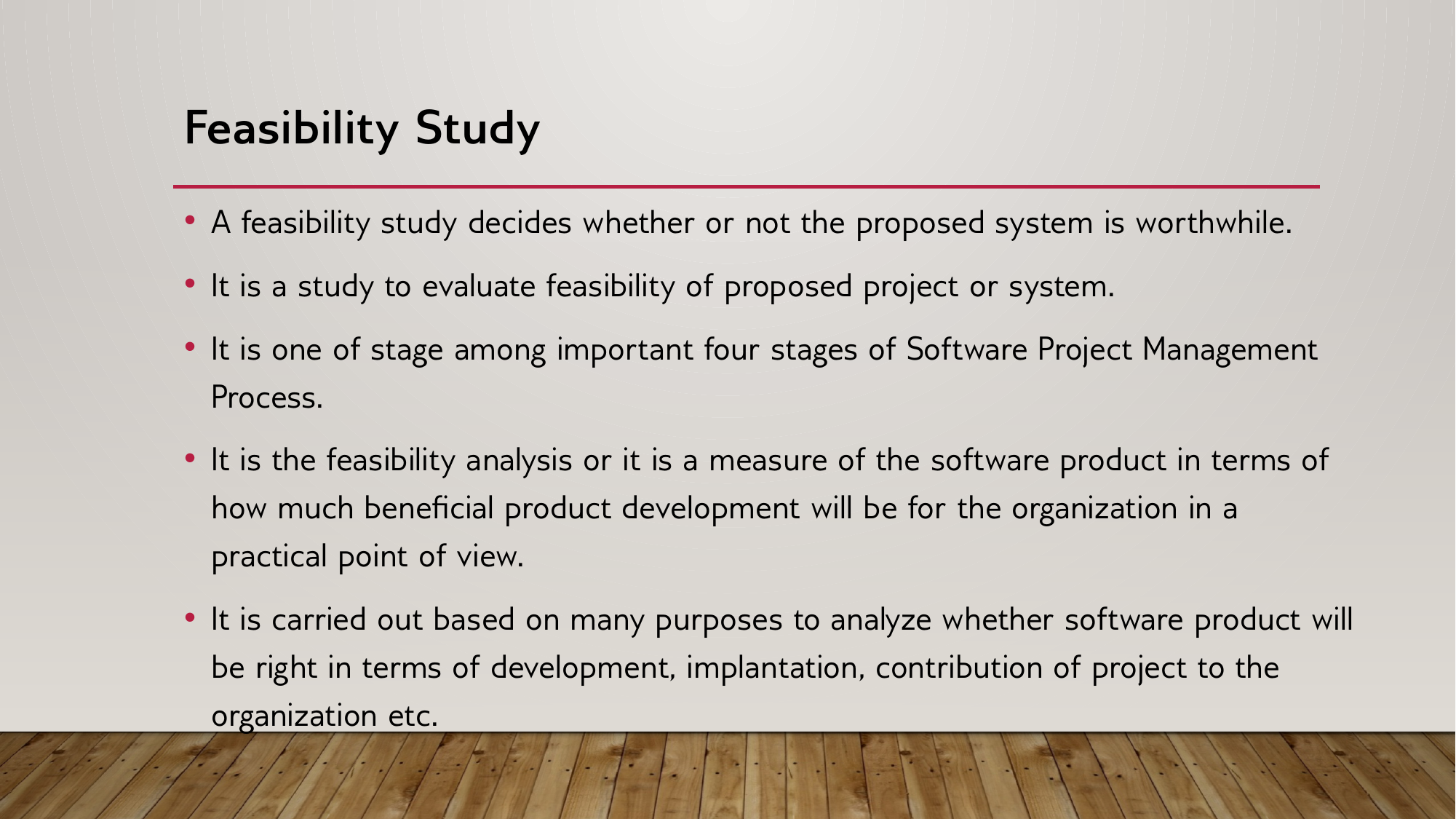

# Feasibility Study
A feasibility study decides whether or not the proposed system is worthwhile.
It is a study to evaluate feasibility of proposed project or system.
It is one of stage among important four stages of Software Project Management Process.
It is the feasibility analysis or it is a measure of the software product in terms of how much beneficial product development will be for the organization in a practical point of view.
It is carried out based on many purposes to analyze whether software product will be right in terms of development, implantation, contribution of project to the organization etc.